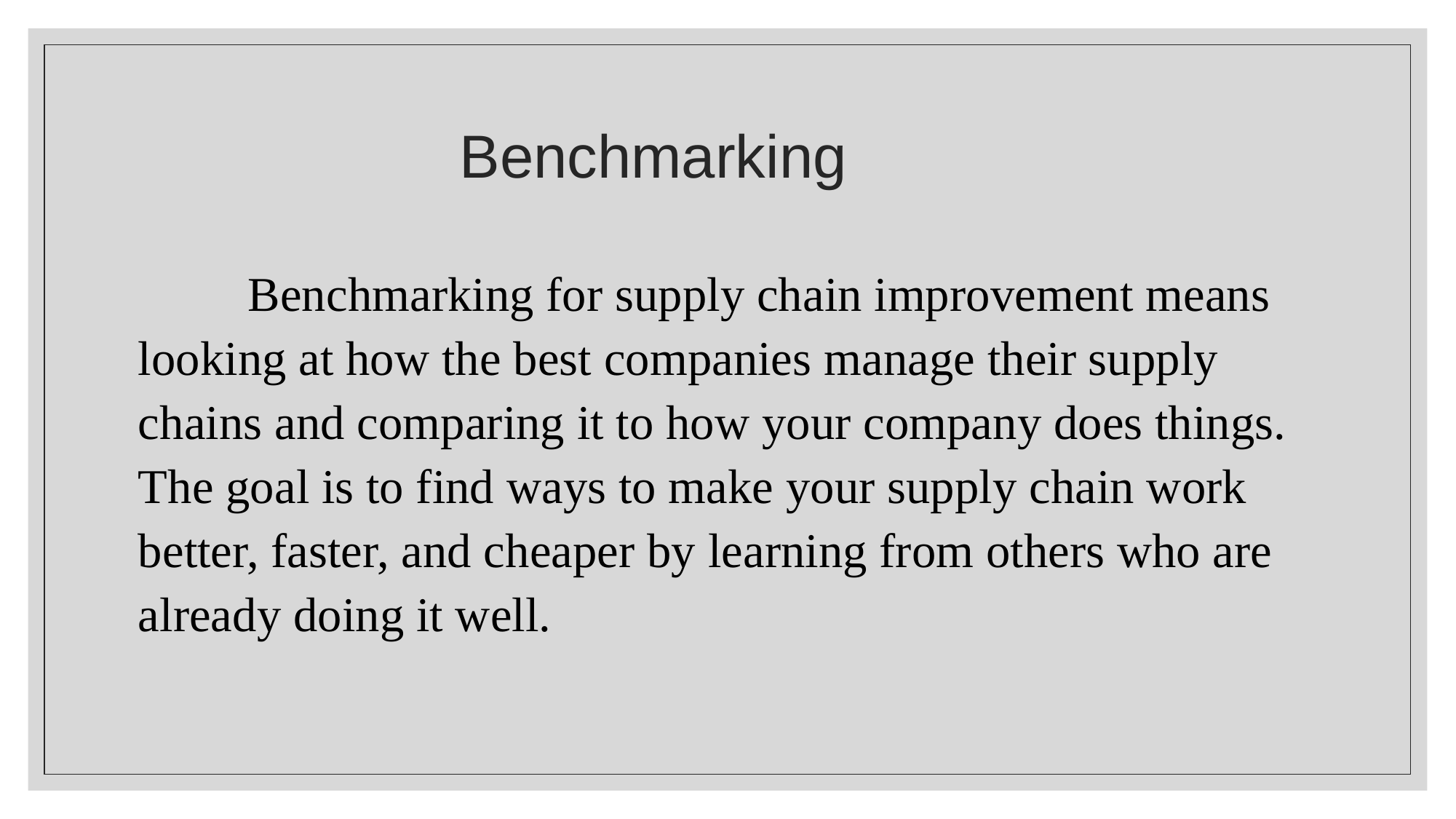

# Benchmarking
         Benchmarking for supply chain improvement means looking at how the best companies manage their supply chains and comparing it to how your company does things. The goal is to find ways to make your supply chain work better, faster, and cheaper by learning from others who are already doing it well.